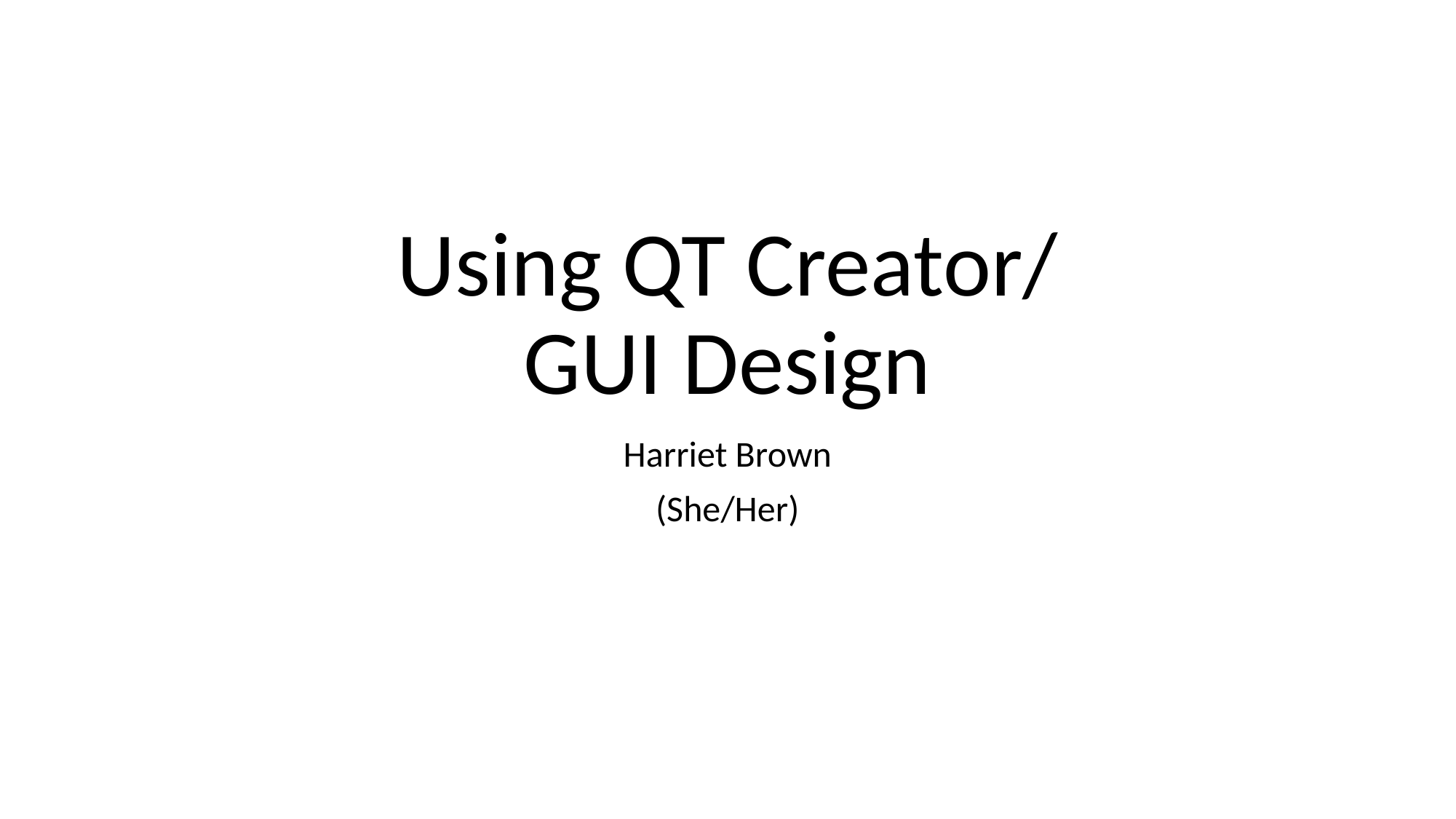

# Using QT Creator/ GUI Design
Harriet Brown
(She/Her)